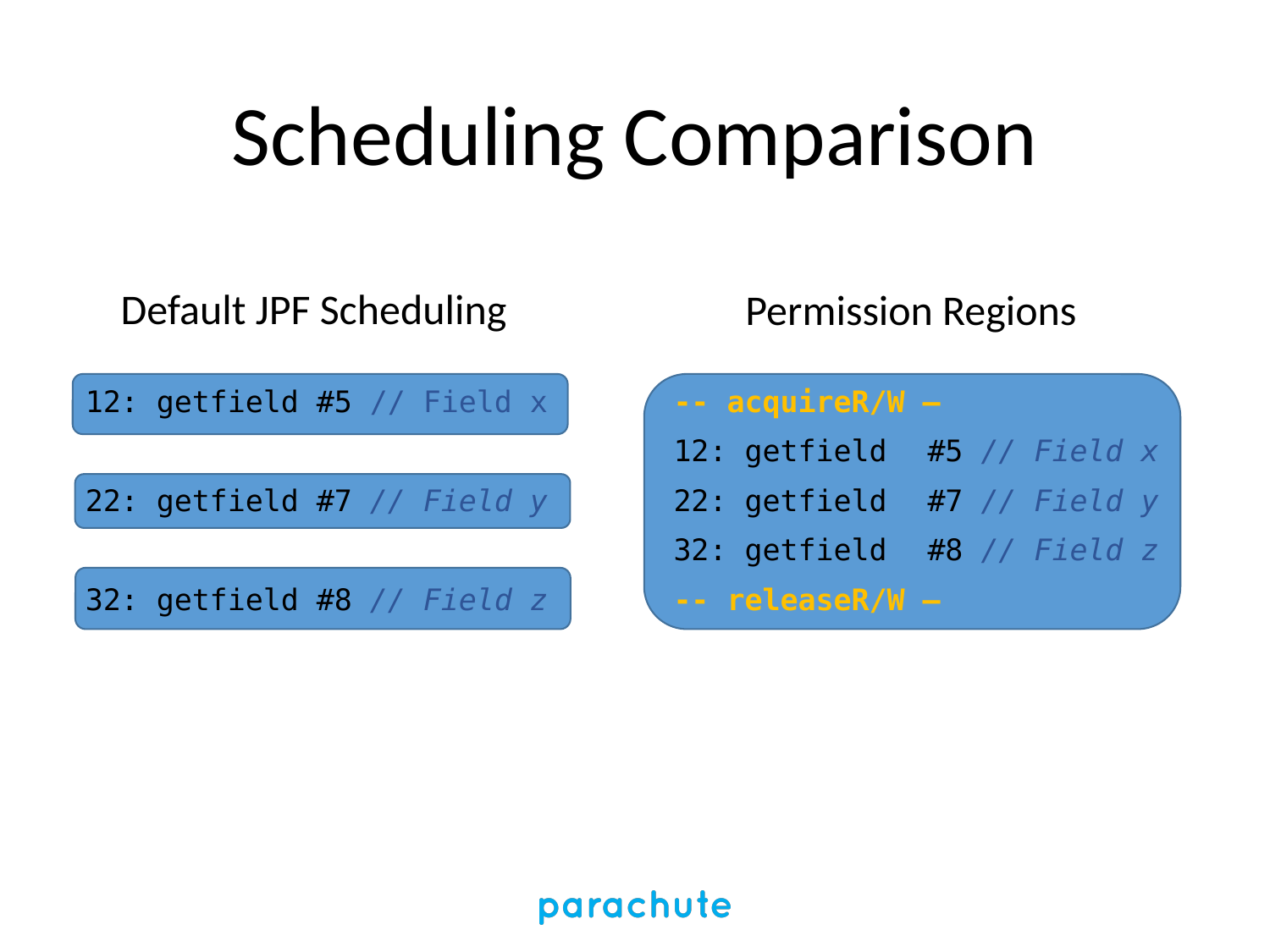

# Scheduling Comparison
Default JPF Scheduling
Permission Regions

12: getfield #5 // Field x

22: getfield #7 // Field y

32: getfield #8 // Field z
-- acquireR/W –
12: getfield	#5 // Field x
22: getfield	#7 // Field y
32: getfield	#8 // Field z
-- releaseR/W –